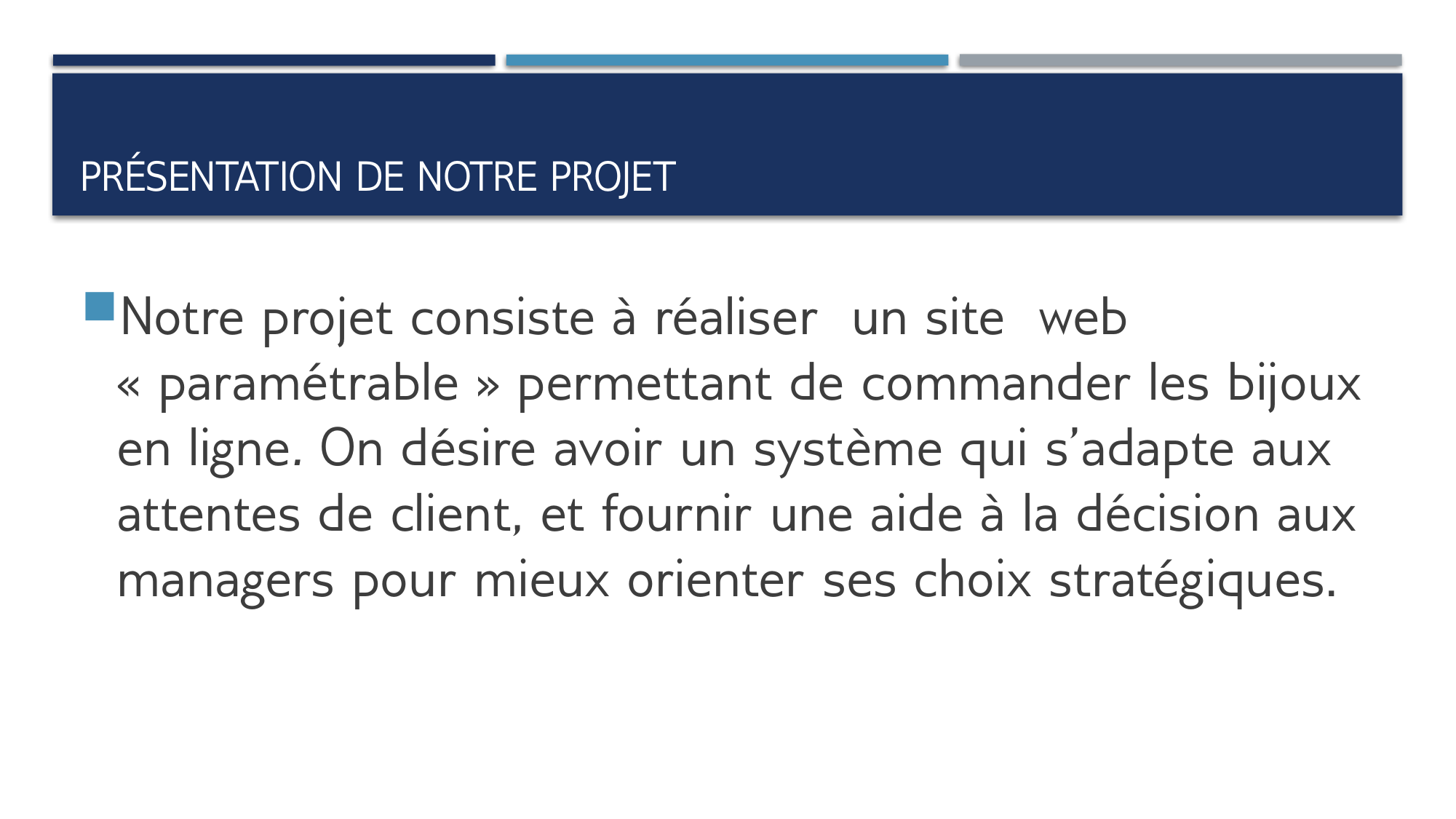

# Présentation de notre projet
Notre projet consiste à réaliser  un site  web « paramétrable » permettant de commander les bijoux en ligne. On désire avoir un système qui s’adapte aux attentes de client, et fournir une aide à la décision aux managers pour mieux orienter ses choix stratégiques.